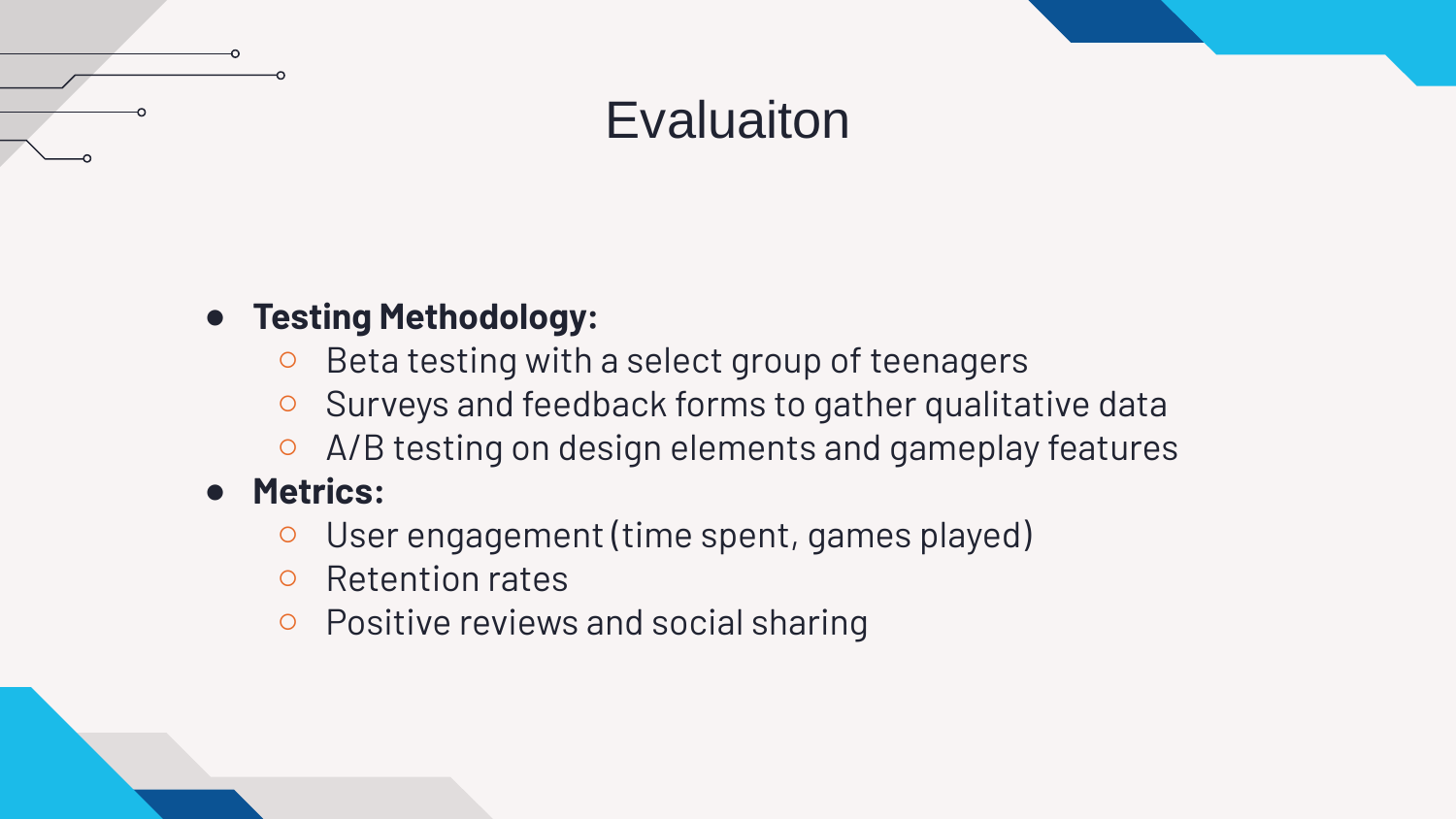

# Evaluaiton

Testing Methodology:
Beta testing with a select group of teenagers
Surveys and feedback forms to gather qualitative data
A/B testing on design elements and gameplay features
Metrics:
User engagement (time spent, games played)
Retention rates
Positive reviews and social sharing